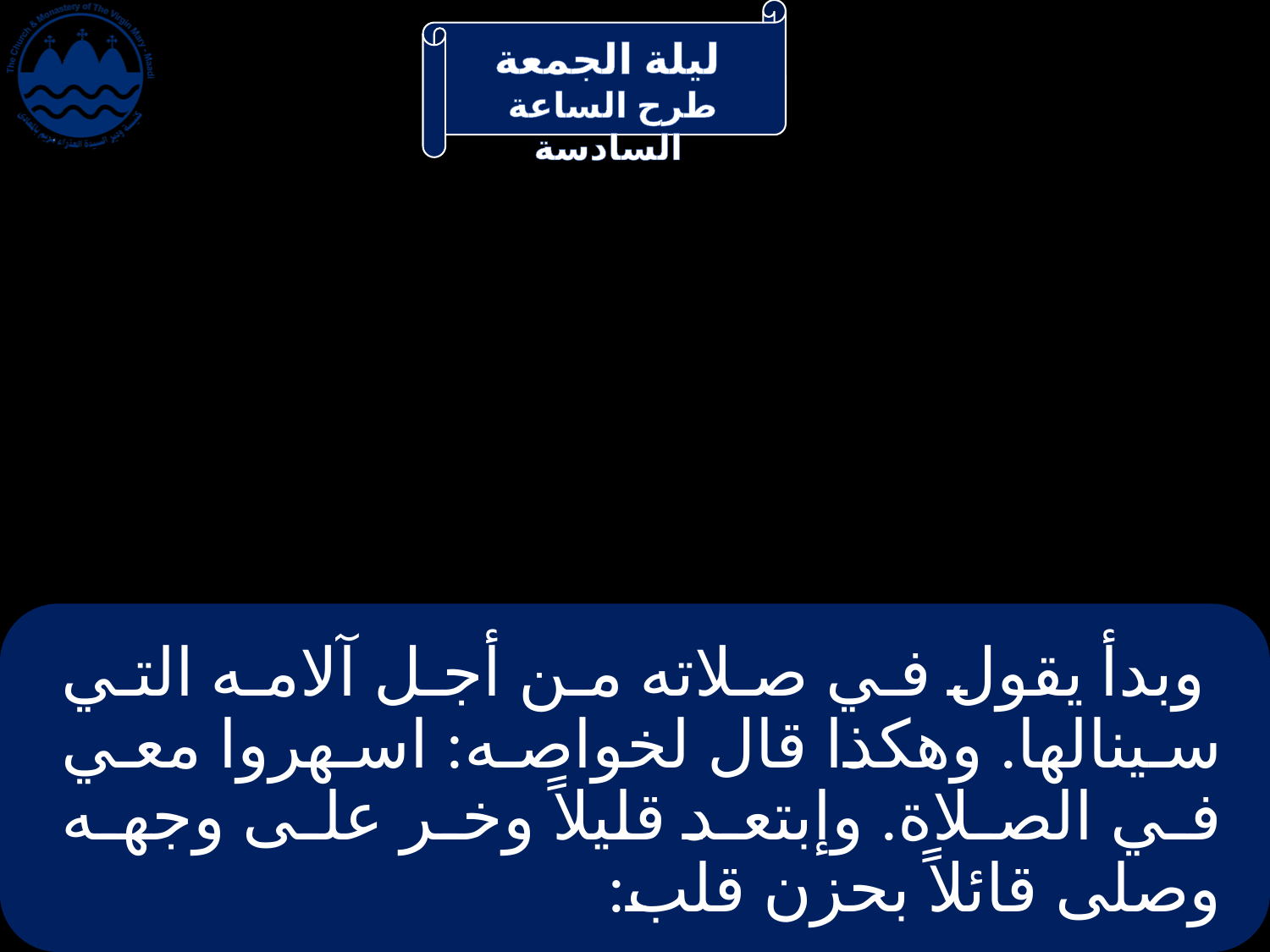

# وبدأ يقول في صلاته من أجل آلامه التي سينالها. وهكذا قال لخواصه: اسهروا معي في الصلاة. وإبتعد قليلاً وخر على وجهه وصلى قائلاً بحزن قلب: